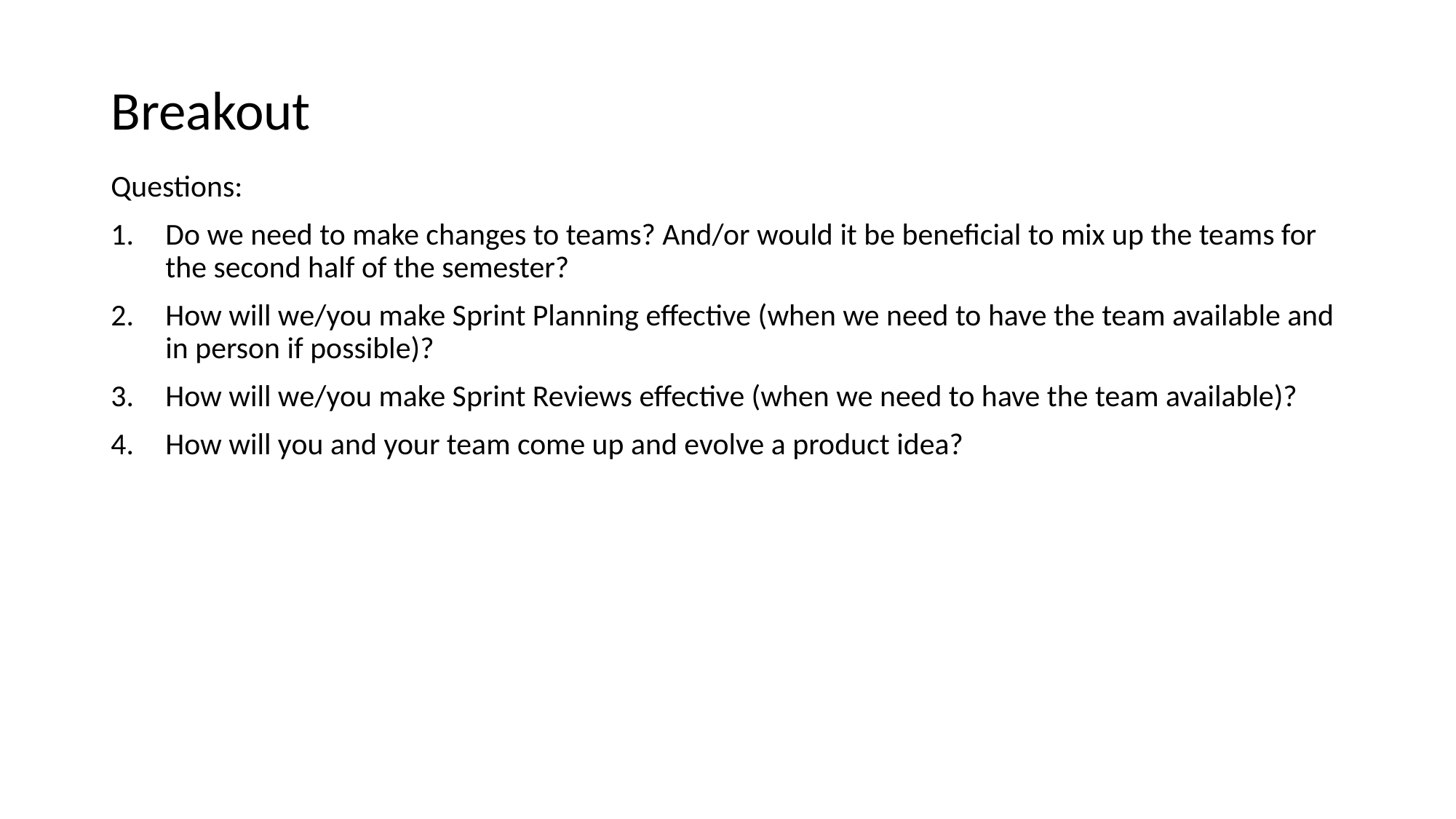

# Breakout
Questions:
Do we need to make changes to teams? And/or would it be beneficial to mix up the teams for the second half of the semester?
How will we/you make Sprint Planning effective (when we need to have the team available and in person if possible)?
How will we/you make Sprint Reviews effective (when we need to have the team available)?
How will you and your team come up and evolve a product idea?